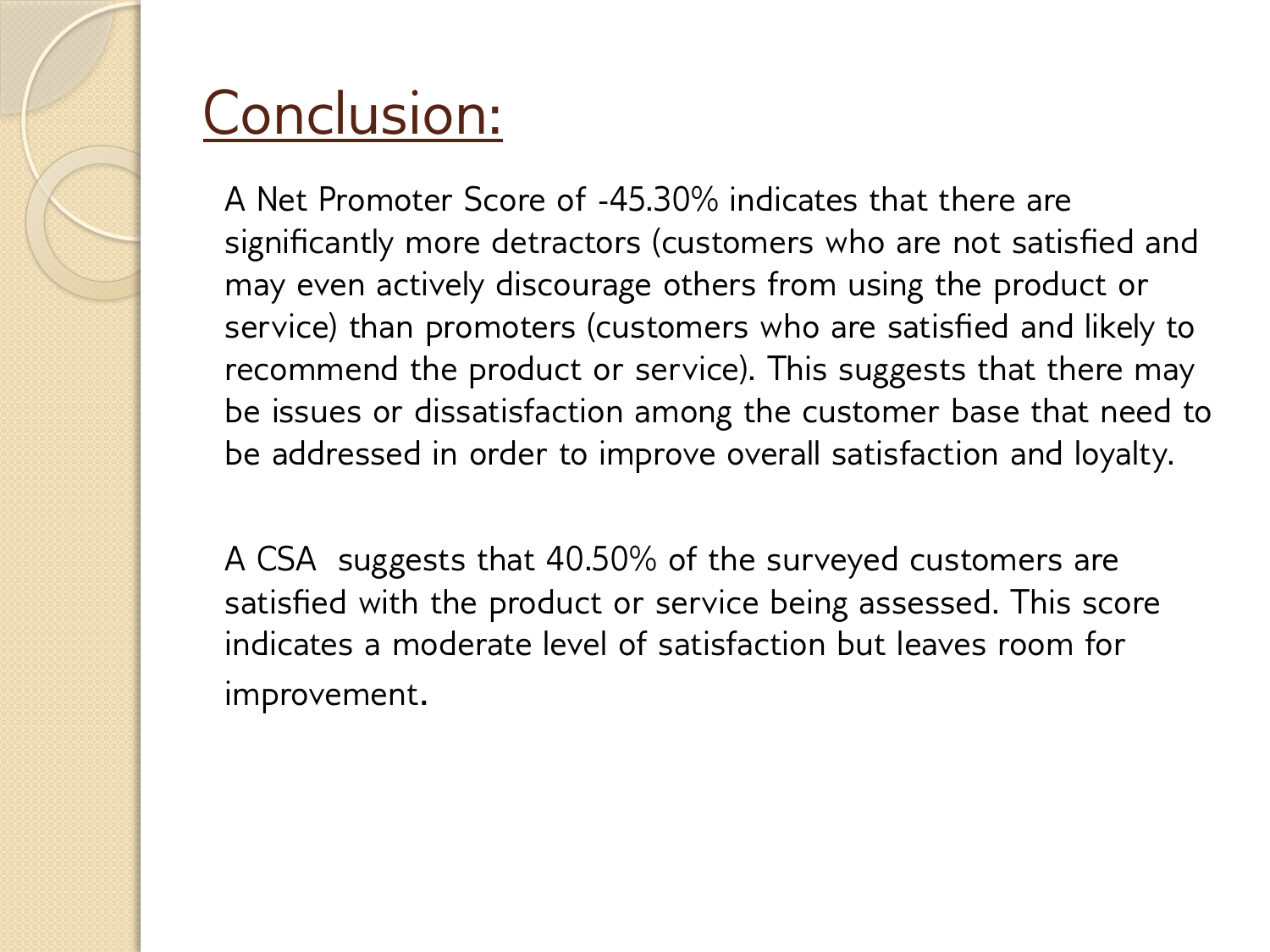

# Conclusion:
A Net Promoter Score of -45.30% indicates that there are significantly more detractors (customers who are not satisfied and may even actively discourage others from using the product or service) than promoters (customers who are satisfied and likely to recommend the product or service). This suggests that there may be issues or dissatisfaction among the customer base that need to be addressed in order to improve overall satisfaction and loyalty.

A CSA  suggests that 40.50% of the surveyed customers are satisfied with the product or service being assessed. This score indicates a moderate level of satisfaction but leaves room for improvement.